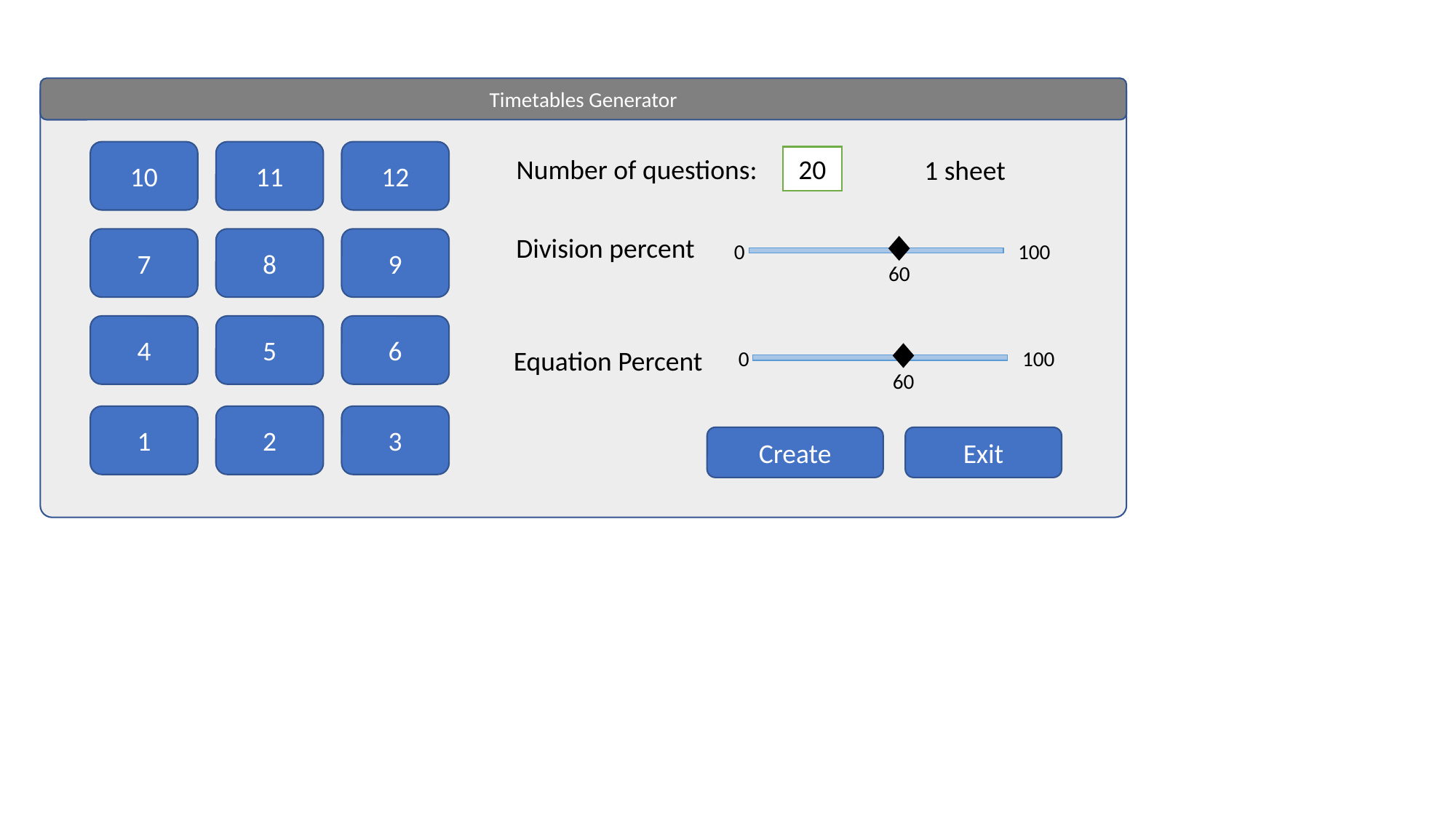

Timetables Generator

10
11
12
Number of questions:
20
1 sheet
Division percent
7
8
9
0
100

60
4
5
6
0
100

60
Equation Percent
1
2
3
Create
Exit